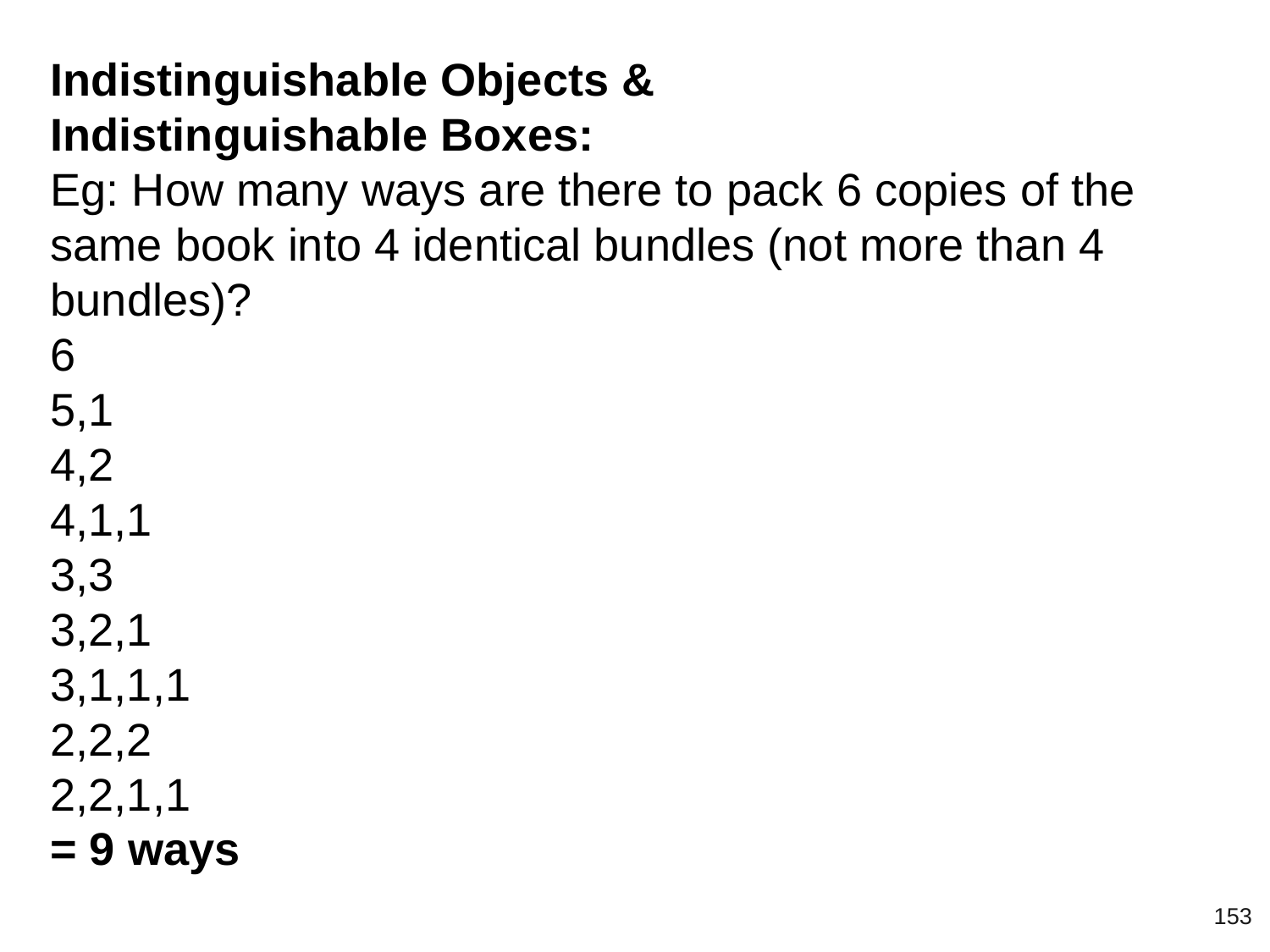

Indistinguishable Objects &
Indistinguishable Boxes:
Eg: How many ways are there to pack 6 copies of the same book into 4 identical bundles (not more than 4 bundles)?
6
5,1
4,2
4,1,1
3,3
3,2,1
3,1,1,1
2,2,2
2,2,1,1
= 9 ways
153